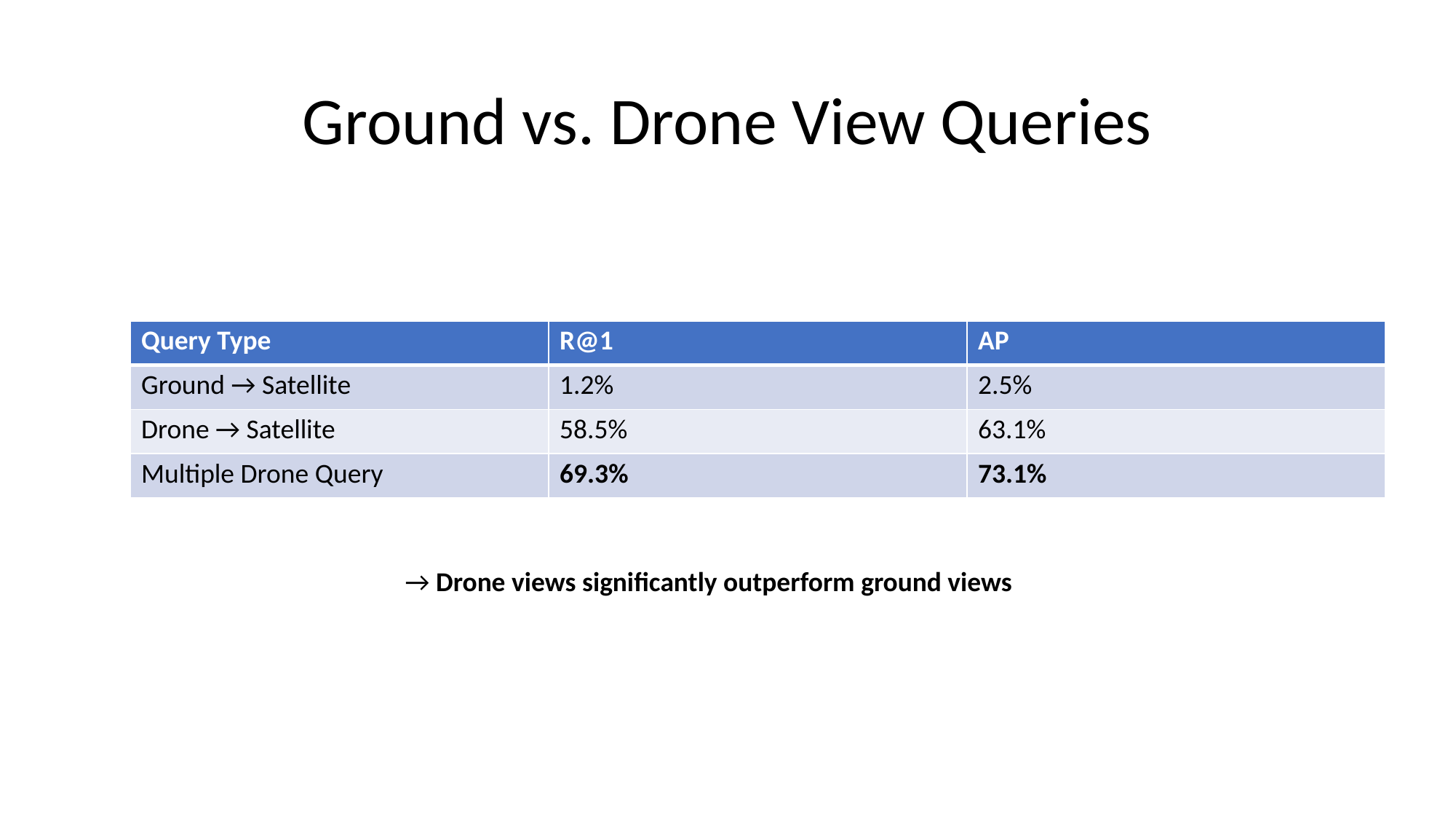

# Ground vs. Drone View Queries
| Query Type | R@1 | AP |
| --- | --- | --- |
| Ground → Satellite | 1.2% | 2.5% |
| Drone → Satellite | 58.5% | 63.1% |
| Multiple Drone Query | 69.3% | 73.1% |
→ Drone views significantly outperform ground views